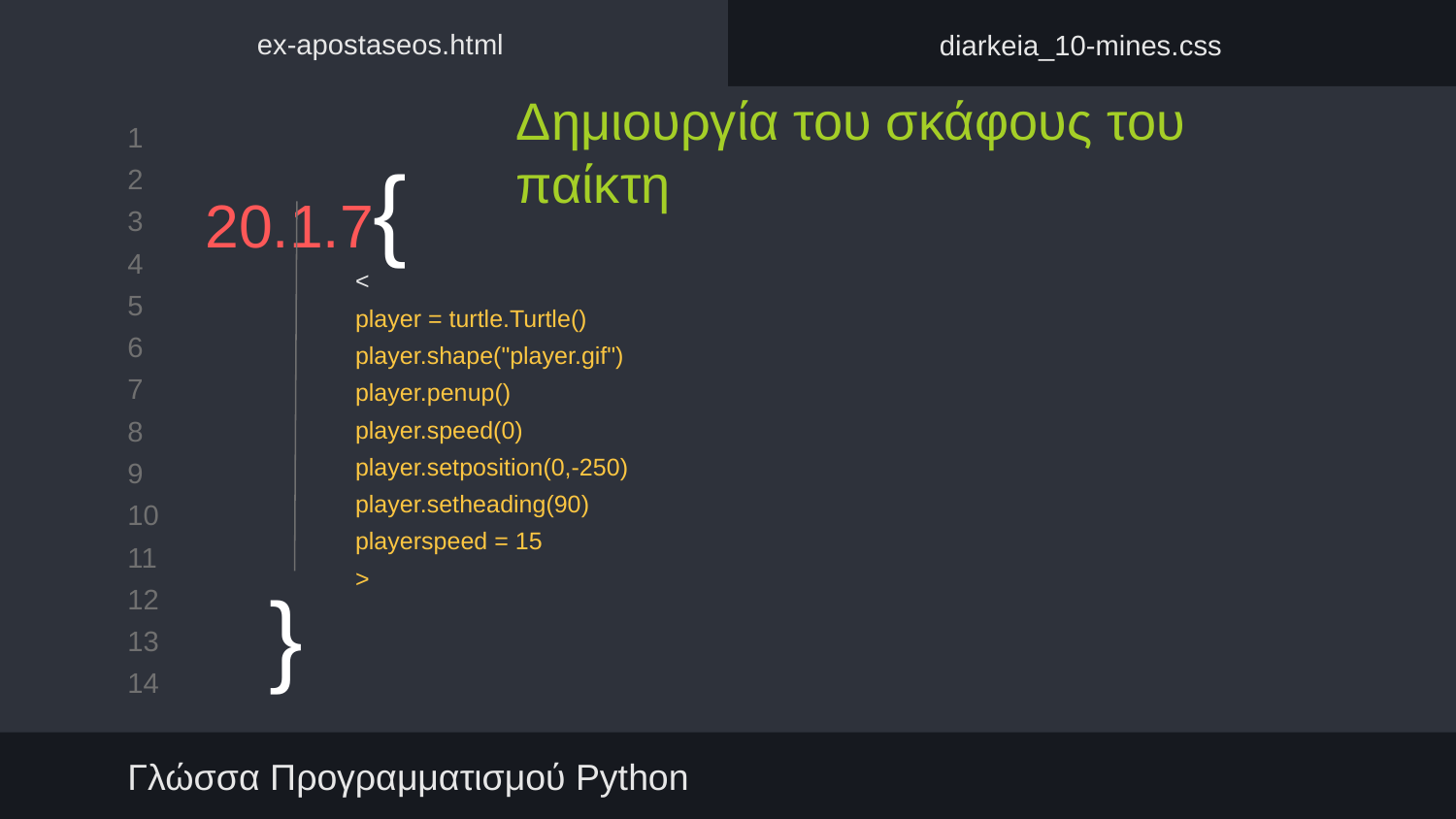

ex-apostaseos.html
diarkeia_10-mines.css
Δημιουργία του σκάφους του παίκτη
# 20.1.7{
<
player = turtle.Turtle()
player.shape("player.gif")
player.penup()
player.speed(0)
player.setposition(0,-250)
player.setheading(90)
playerspeed = 15
>
}
Γλώσσα Προγραμματισμού Python